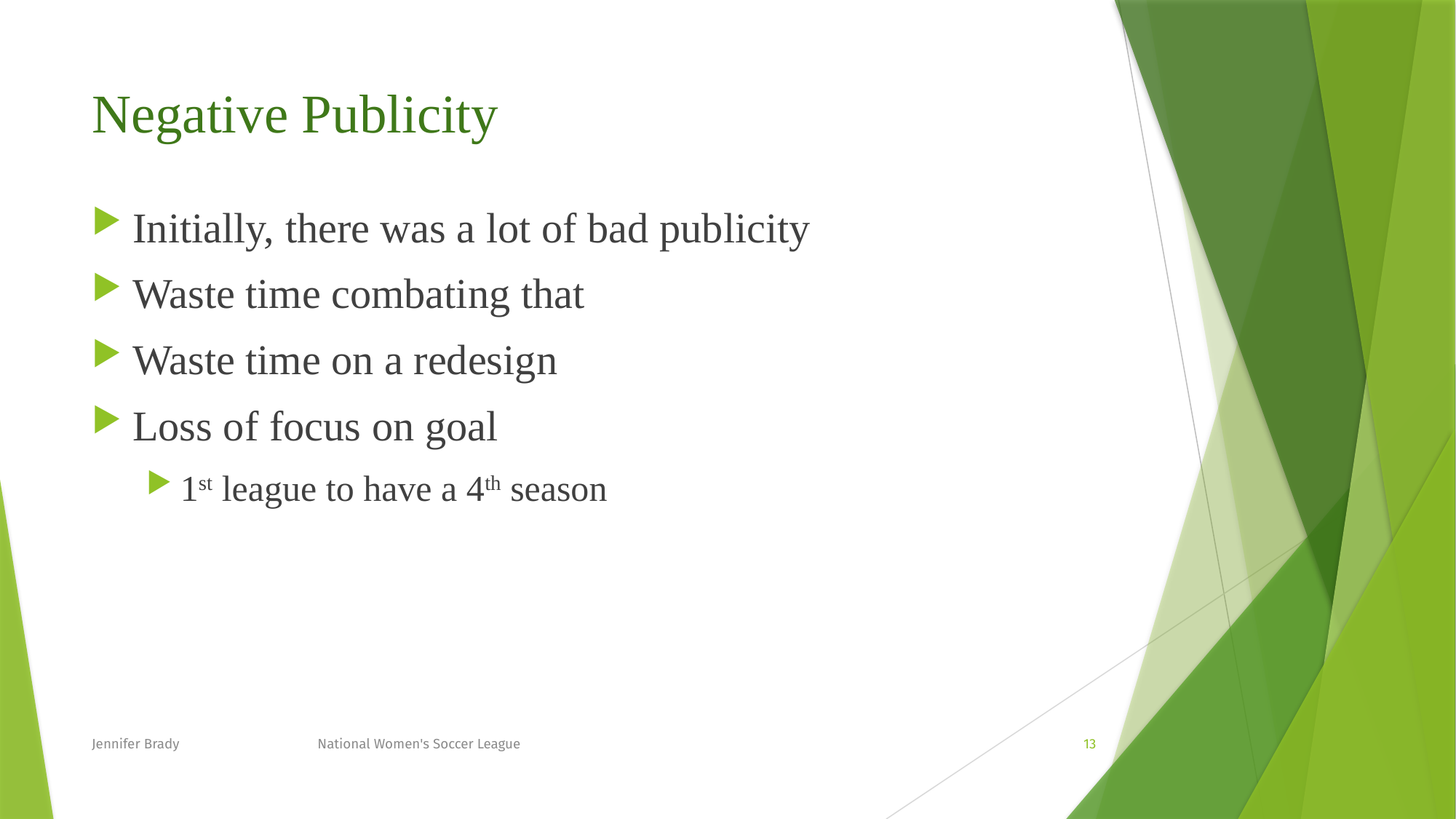

# Negative Publicity
Initially, there was a lot of bad publicity
Waste time combating that
Waste time on a redesign
Loss of focus on goal
1st league to have a 4th season

Jennifer Brady                                      National Women's Soccer League
13